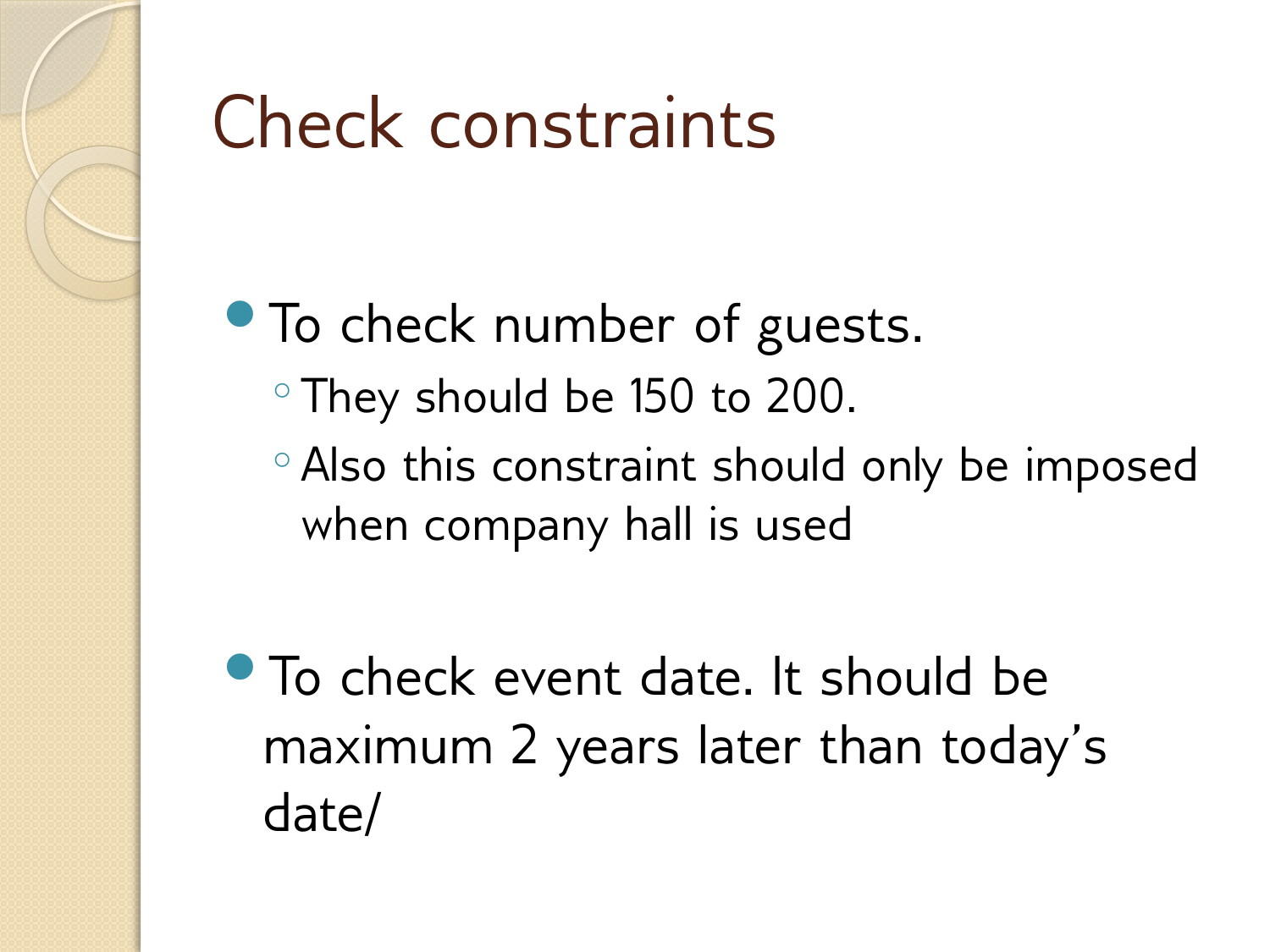

# Check constraints

To check number of guests.
They should be 150 to 200.
Also this constraint should only be imposed when company hall is used

To check event date. It should be maximum 2 years later than today’s date/